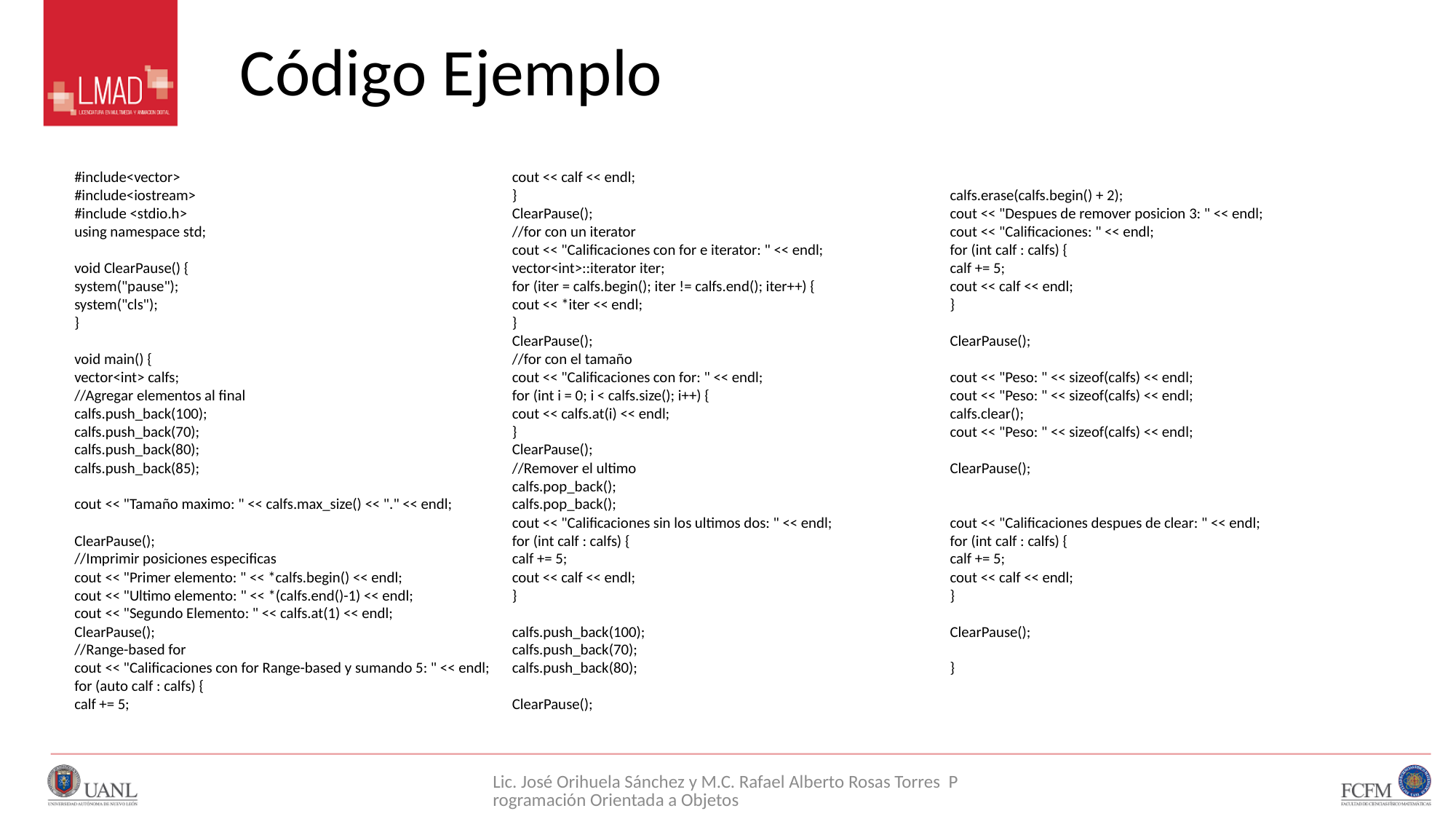

# Código Ejemplo
#include<vector>
#include<iostream>
#include <stdio.h>
using namespace std;

void ClearPause() {
system("pause");
system("cls");
}

void main() {
vector<int> calfs;
//Agregar elementos al final
calfs.push_back(100);
calfs.push_back(70);
calfs.push_back(80);
calfs.push_back(85);

cout << "Tamaño maximo: " << calfs.max_size() << "." << endl;

ClearPause();
//Imprimir posiciones especificas
cout << "Primer elemento: " << *calfs.begin() << endl;
cout << "Ultimo elemento: " << *(calfs.end()-1) << endl;
cout << "Segundo Elemento: " << calfs.at(1) << endl;
ClearPause();
//Range-based for
cout << "Calificaciones con for Range-based y sumando 5: " << endl;
for (auto calf : calfs) {
calf += 5;
cout << calf << endl;
}
ClearPause();
//for con un iterator
cout << "Calificaciones con for e iterator: " << endl;
vector<int>::iterator iter;
for (iter = calfs.begin(); iter != calfs.end(); iter++) {
cout << *iter << endl;
}
ClearPause();
//for con el tamaño
cout << "Calificaciones con for: " << endl;
for (int i = 0; i < calfs.size(); i++) {
cout << calfs.at(i) << endl;
}
ClearPause();
//Remover el ultimo
calfs.pop_back();
calfs.pop_back();
cout << "Calificaciones sin los ultimos dos: " << endl;
for (int calf : calfs) {
calf += 5;
cout << calf << endl;
}

calfs.push_back(100);
calfs.push_back(70);
calfs.push_back(80);

ClearPause();

calfs.erase(calfs.begin() + 2);
cout << "Despues de remover posicion 3: " << endl;
cout << "Calificaciones: " << endl;
for (int calf : calfs) {
calf += 5;
cout << calf << endl;
}

ClearPause();

cout << "Peso: " << sizeof(calfs) << endl;
cout << "Peso: " << sizeof(calfs) << endl;
calfs.clear();
cout << "Peso: " << sizeof(calfs) << endl;

ClearPause();

cout << "Calificaciones despues de clear: " << endl;
for (int calf : calfs) {
calf += 5;
cout << calf << endl;
}

ClearPause();

}
Lic. José Orihuela Sánchez y M.C. Rafael Alberto Rosas Torres  Programación Orientada a Objetos